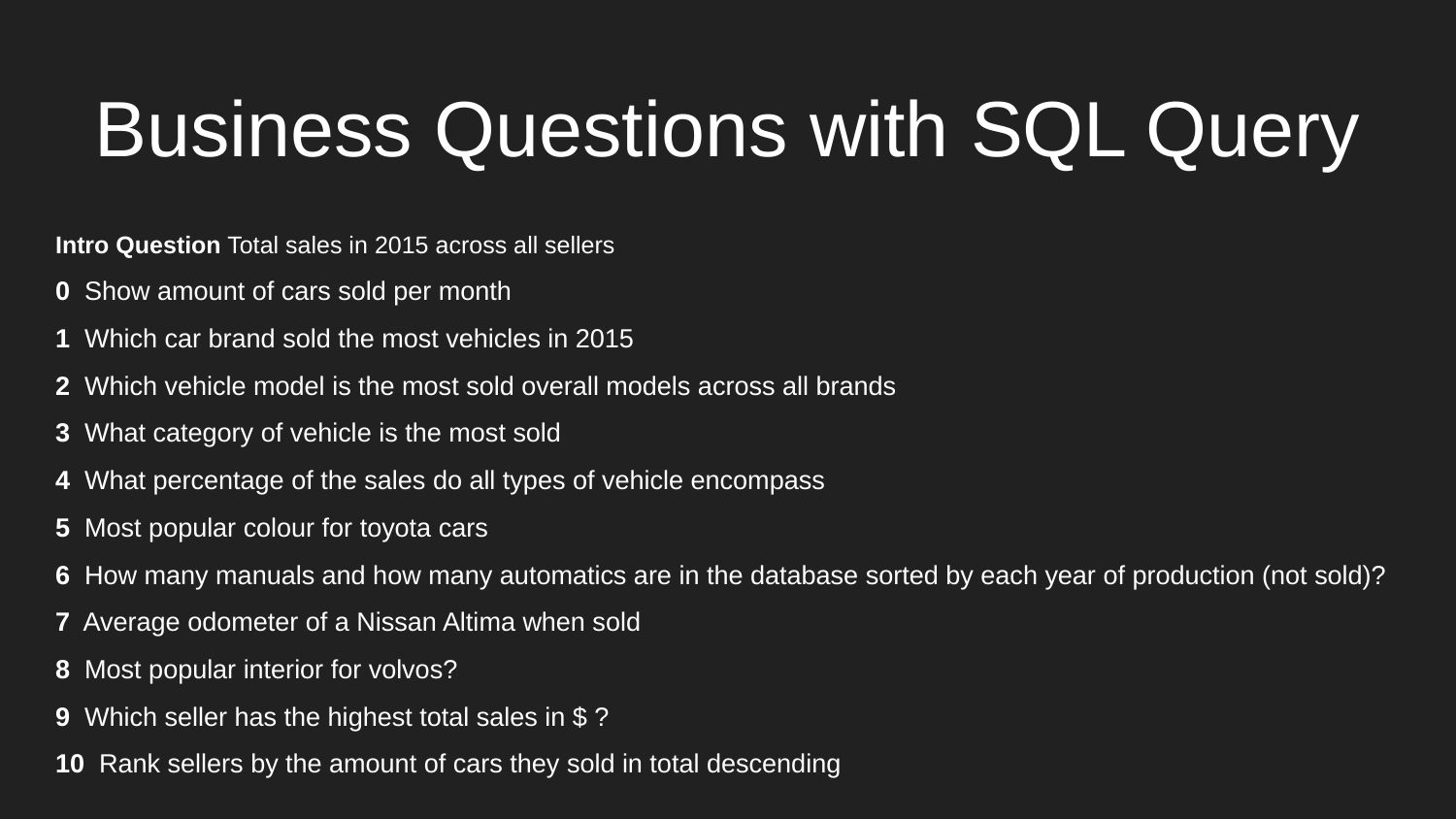

# Business Questions with SQL Query

Intro Question Total sales in 2015 across all sellers
0  Show amount of cars sold per month
1  Which car brand sold the most vehicles in 2015
2  Which vehicle model is the most sold overall models across all brands
3  What category of vehicle is the most sold
4  What percentage of the sales do all types of vehicle encompass
5  Most popular colour for toyota cars
6  How many manuals and how many automatics are in the database sorted by each year of production (not sold)?
7  Average odometer of a Nissan Altima when sold
8  Most popular interior for volvos?
9  Which seller has the highest total sales in $ ?
10  Rank sellers by the amount of cars they sold in total descending